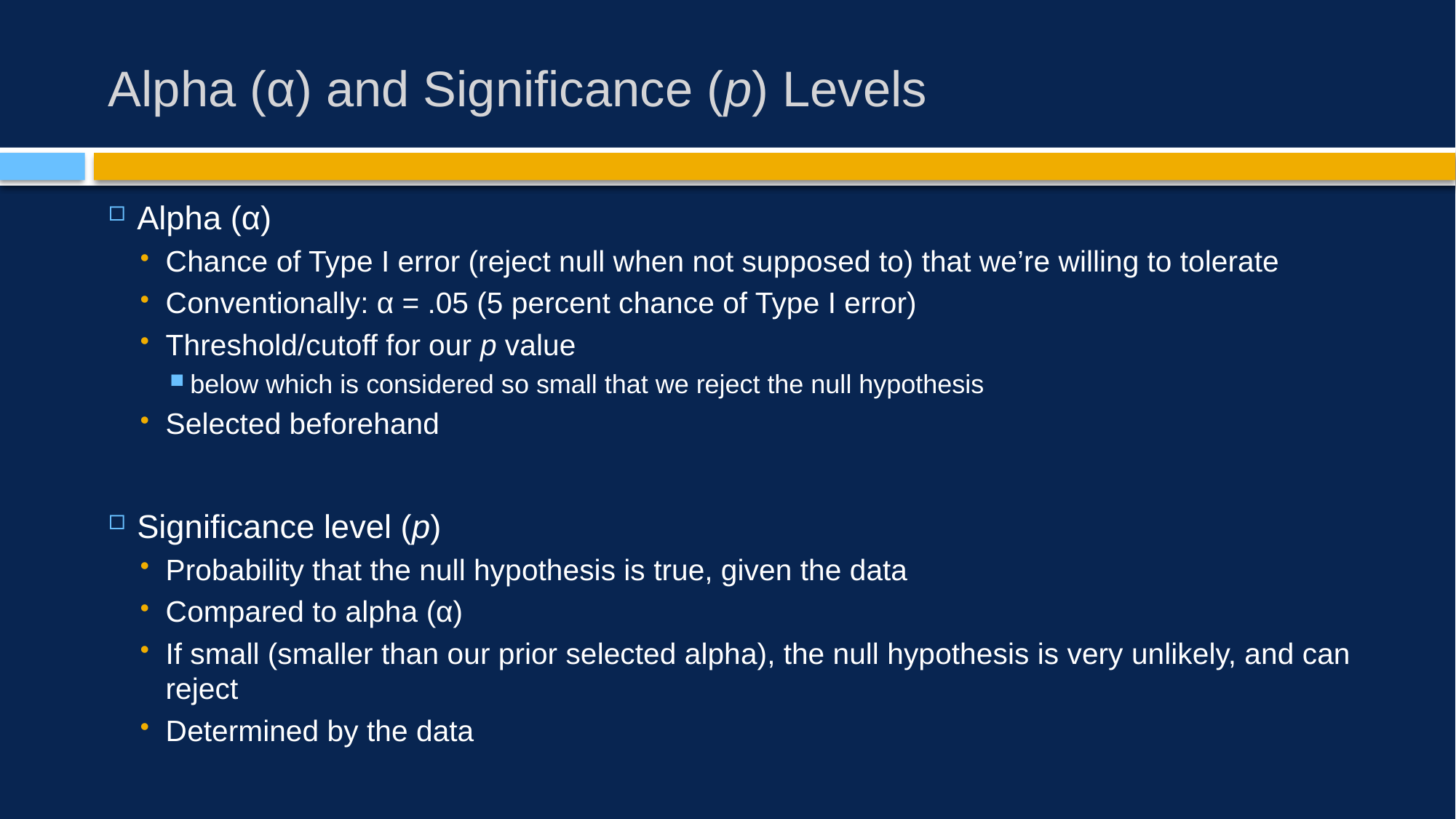

# Alpha (α) and Significance (p) Levels
Alpha (α)
Chance of Type I error (reject null when not supposed to) that we’re willing to tolerate
Conventionally: α = .05 (5 percent chance of Type I error)
Threshold/cutoff for our p value
below which is considered so small that we reject the null hypothesis
Selected beforehand

Significance level (p)
Probability that the null hypothesis is true, given the data
Compared to alpha (α)
If small (smaller than our prior selected alpha), the null hypothesis is very unlikely, and can reject
Determined by the data